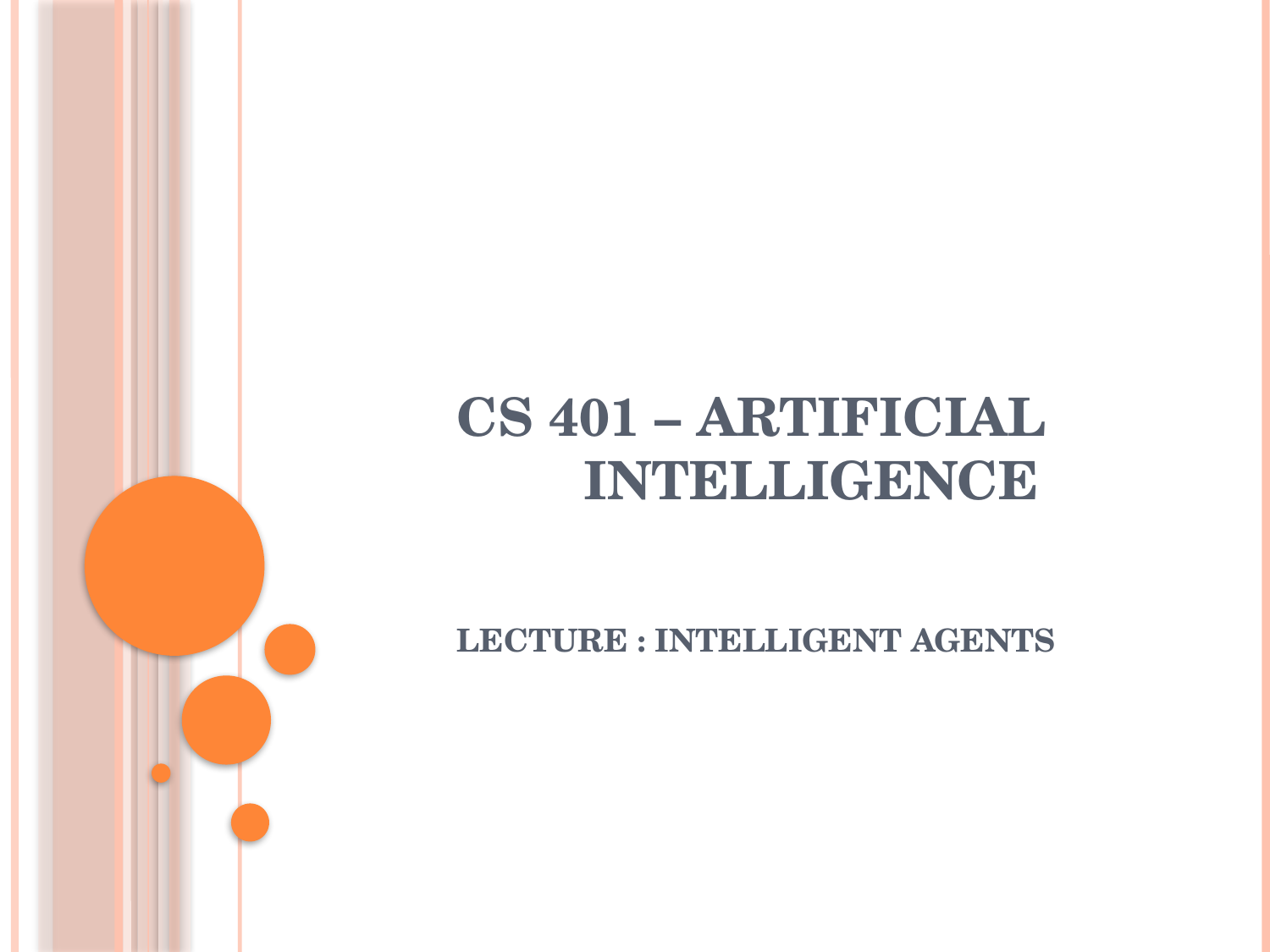

# CS 401 – ARTIFICIAL 	  		INTELLIGENCE
	LECTURE : INTELLIGENT AGENTS